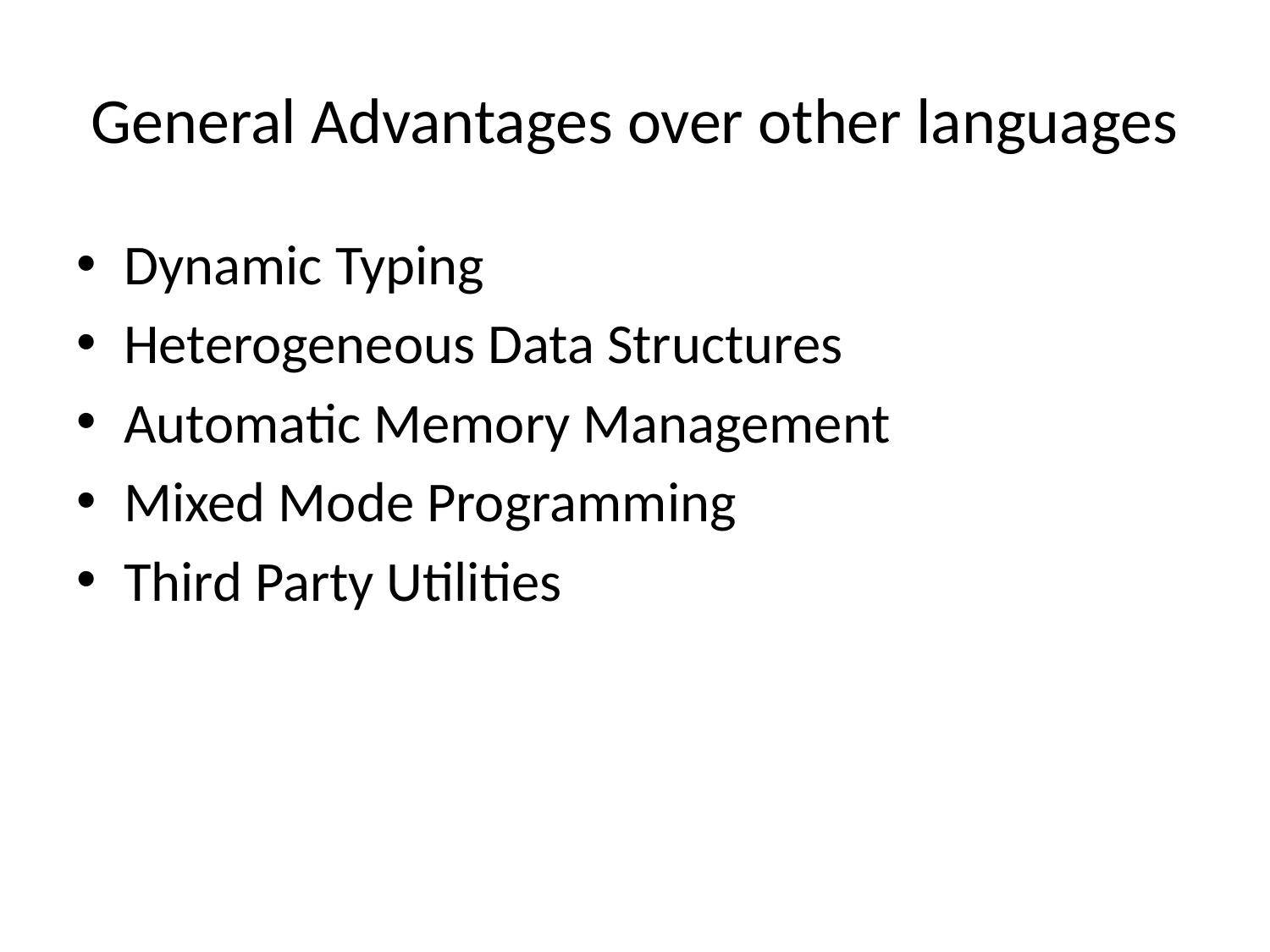

# General Advantages over other languages
Dynamic Typing
Heterogeneous Data Structures
Automatic Memory Management
Mixed Mode Programming
Third Party Utilities